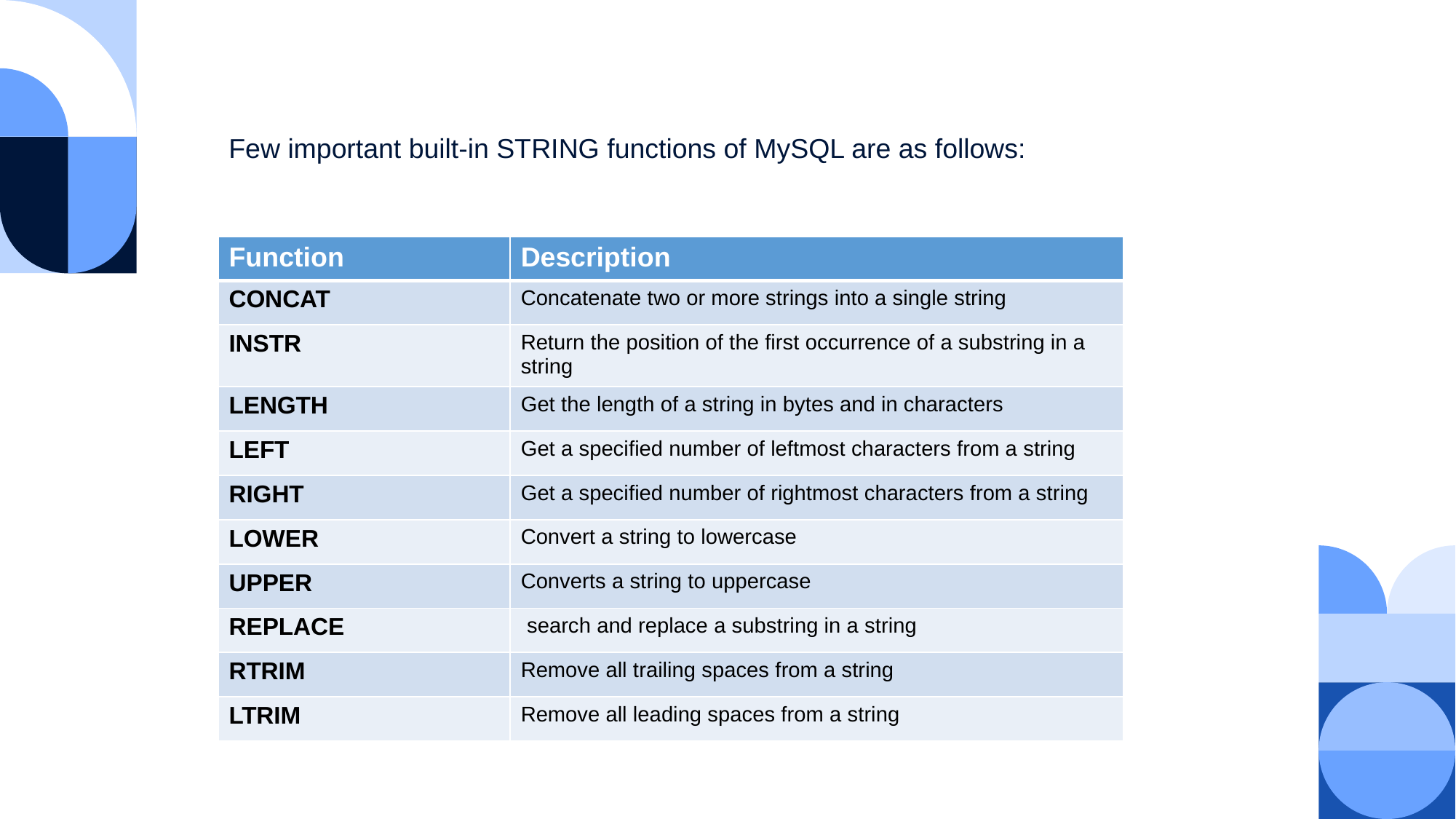

Few important built-in STRING functions of MySQL are as follows:
| Function | Description |
| --- | --- |
| CONCAT | Concatenate two or more strings into a single string |
| INSTR | Return the position of the first occurrence of a substring in a string |
| LENGTH | Get the length of a string in bytes and in characters |
| LEFT | Get a specified number of leftmost characters from a string |
| RIGHT | Get a specified number of rightmost characters from a string |
| LOWER | Convert a string to lowercase |
| UPPER | Converts a string to uppercase |
| REPLACE | search and replace a substring in a string |
| RTRIM | Remove all trailing spaces from a string |
| LTRIM | Remove all leading spaces from a string |